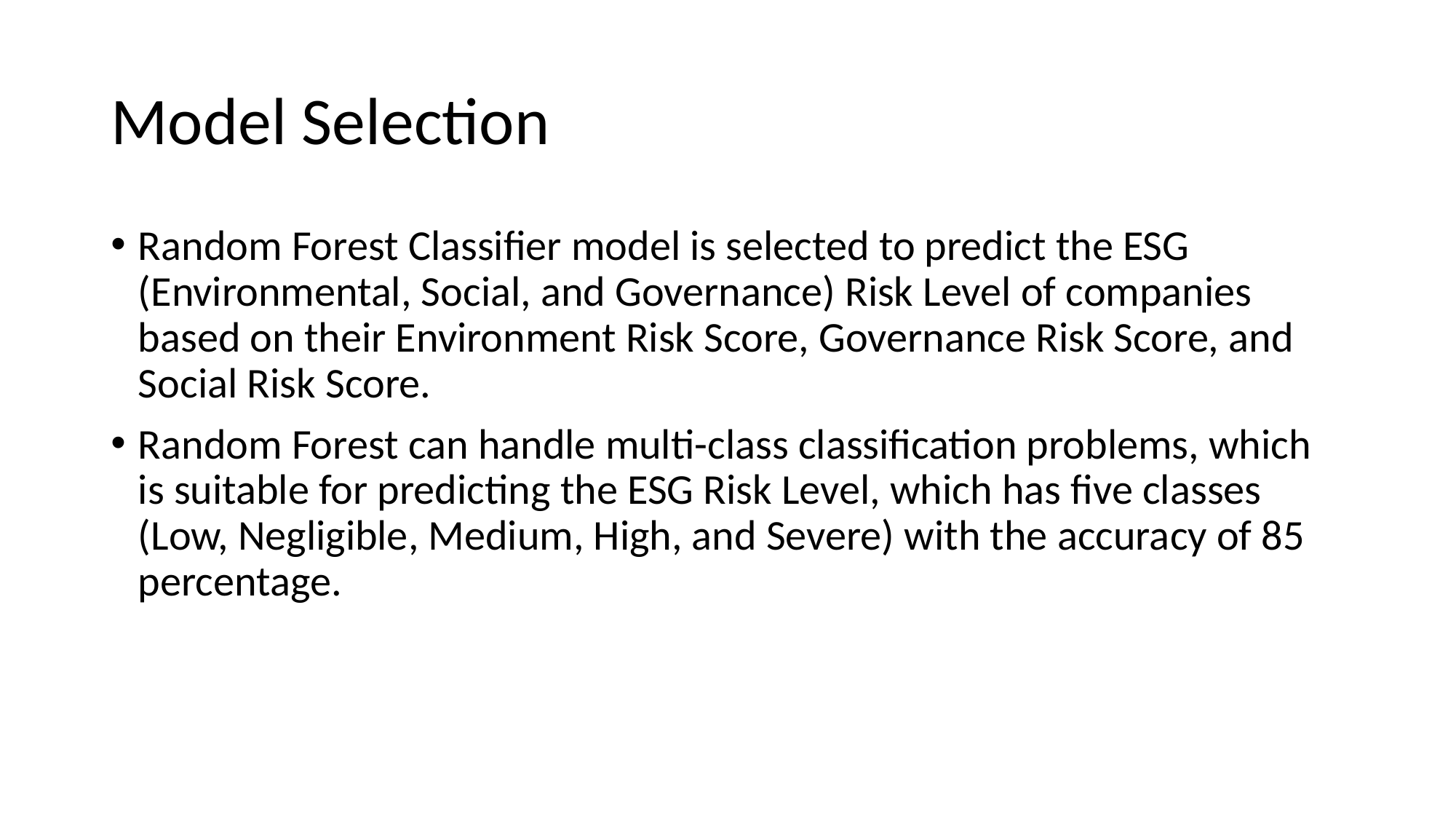

# Model Selection
Random Forest Classifier model is selected to predict the ESG (Environmental, Social, and Governance) Risk Level of companies based on their Environment Risk Score, Governance Risk Score, and Social Risk Score.
Random Forest can handle multi-class classification problems, which is suitable for predicting the ESG Risk Level, which has five classes (Low, Negligible, Medium, High, and Severe) with the accuracy of 85 percentage.